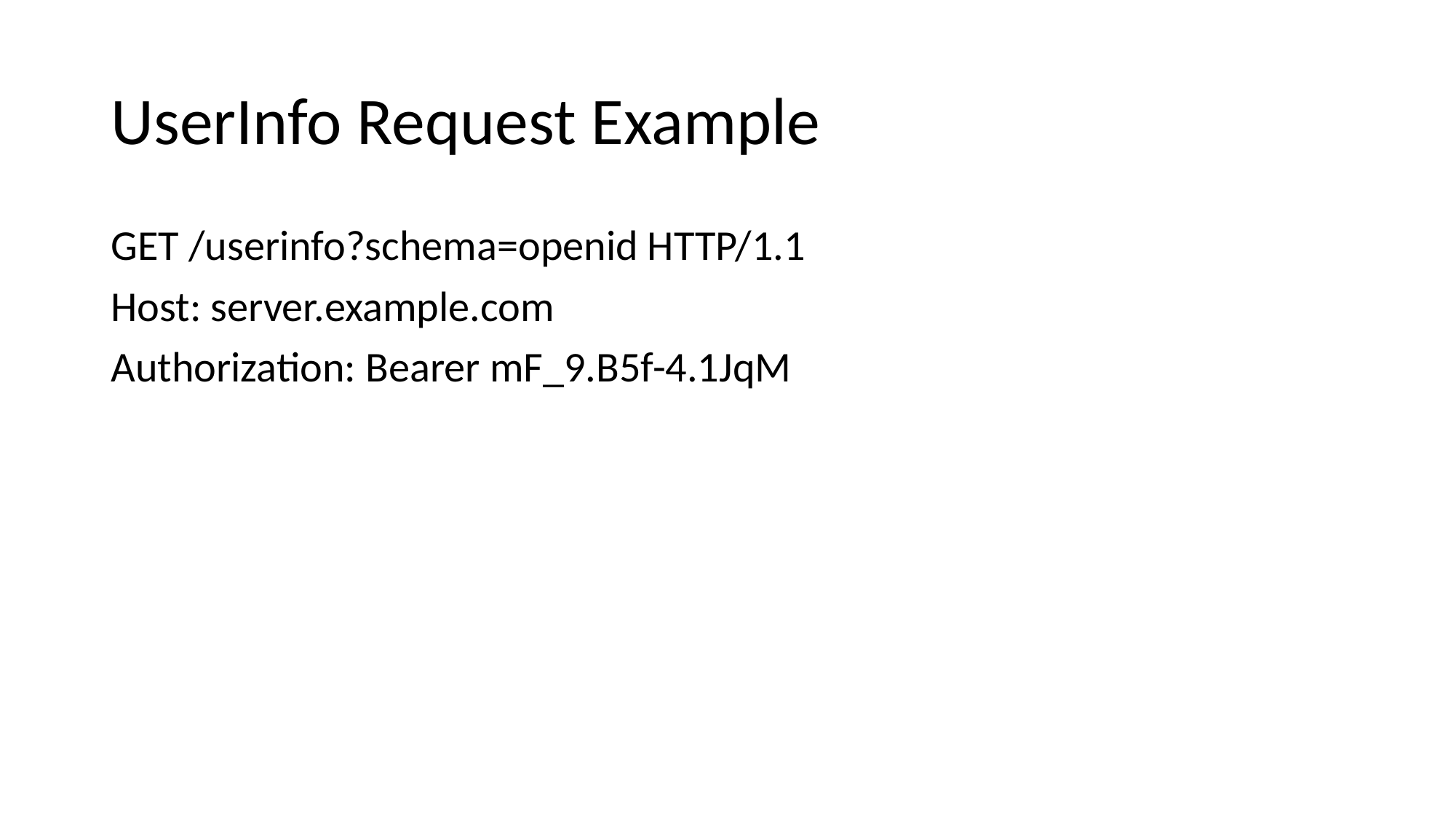

# UserInfo Request Example
GET /userinfo?schema=openid HTTP/1.1
Host: server.example.com
Authorization: Bearer mF_9.B5f-4.1JqM